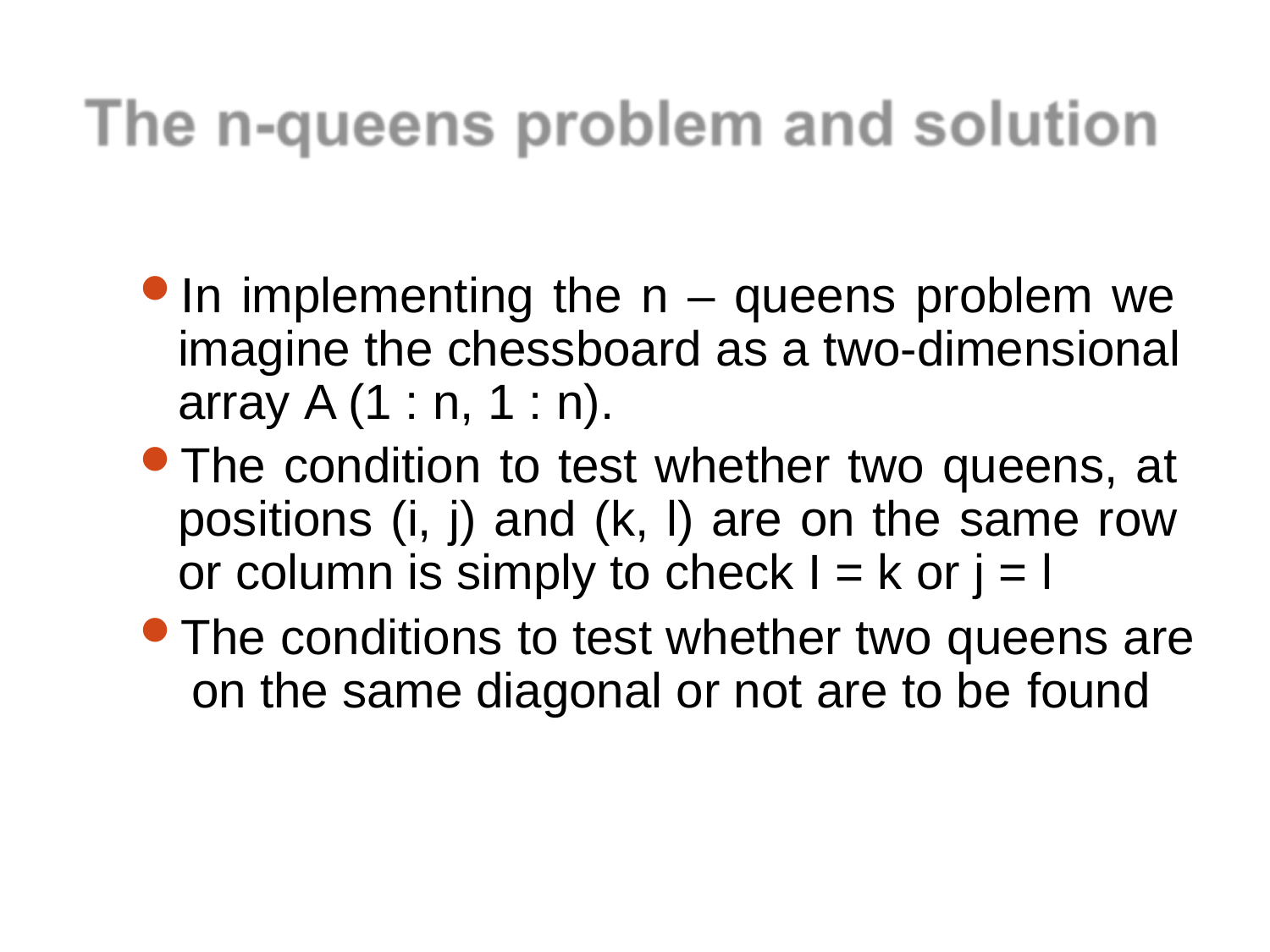

In implementing the n – queens problem we  imagine the chessboard as a two-dimensional  array A (1 : n, 1 : n).
The condition to test whether two queens, at  positions (i, j) and (k, l) are on the same row  or column is simply to check I = k or j = l
The conditions to test whether two queens are  on the same diagonal or not are to be found